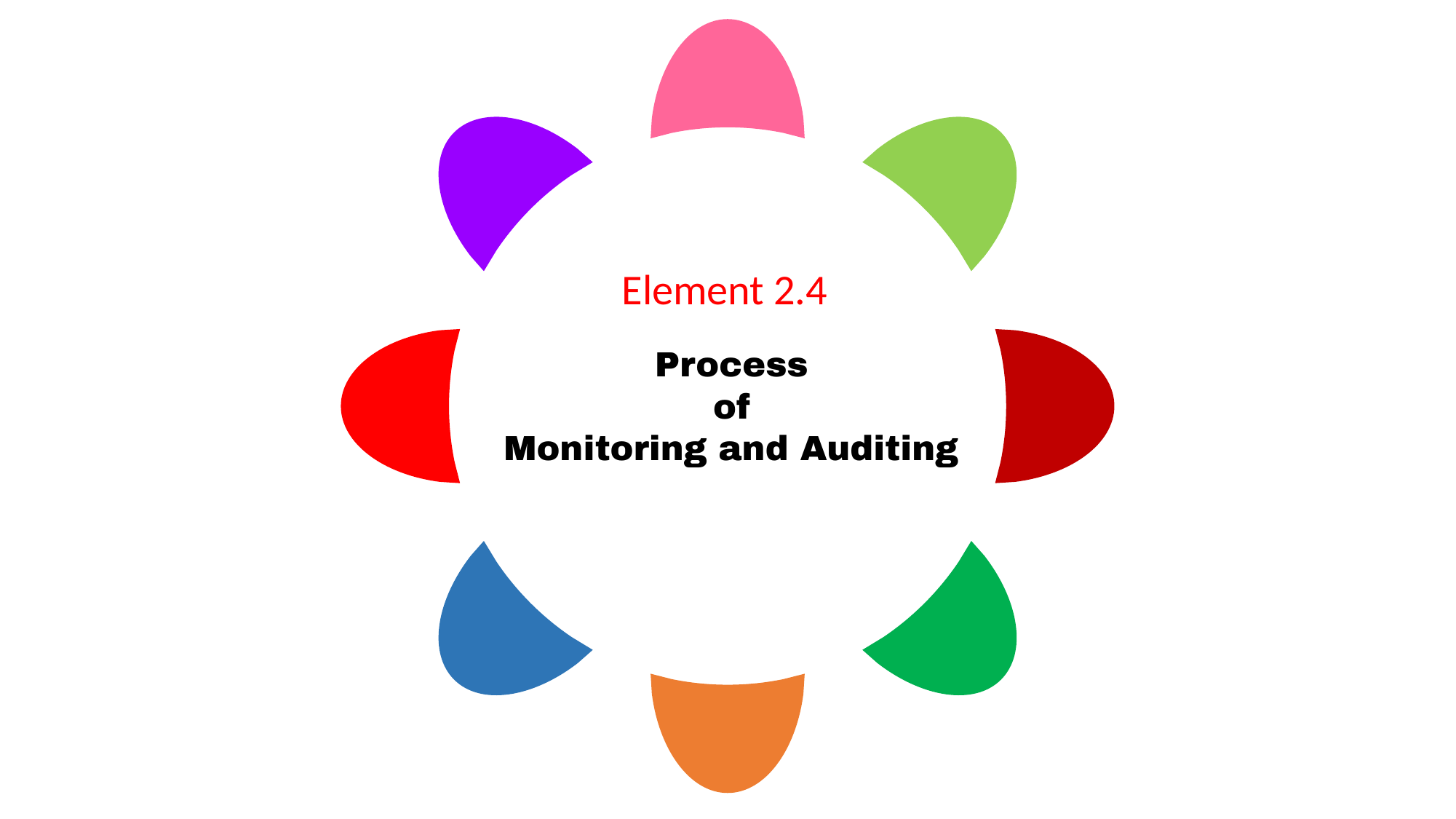

Element 2.4
Process
of
Monitoring and Auditing